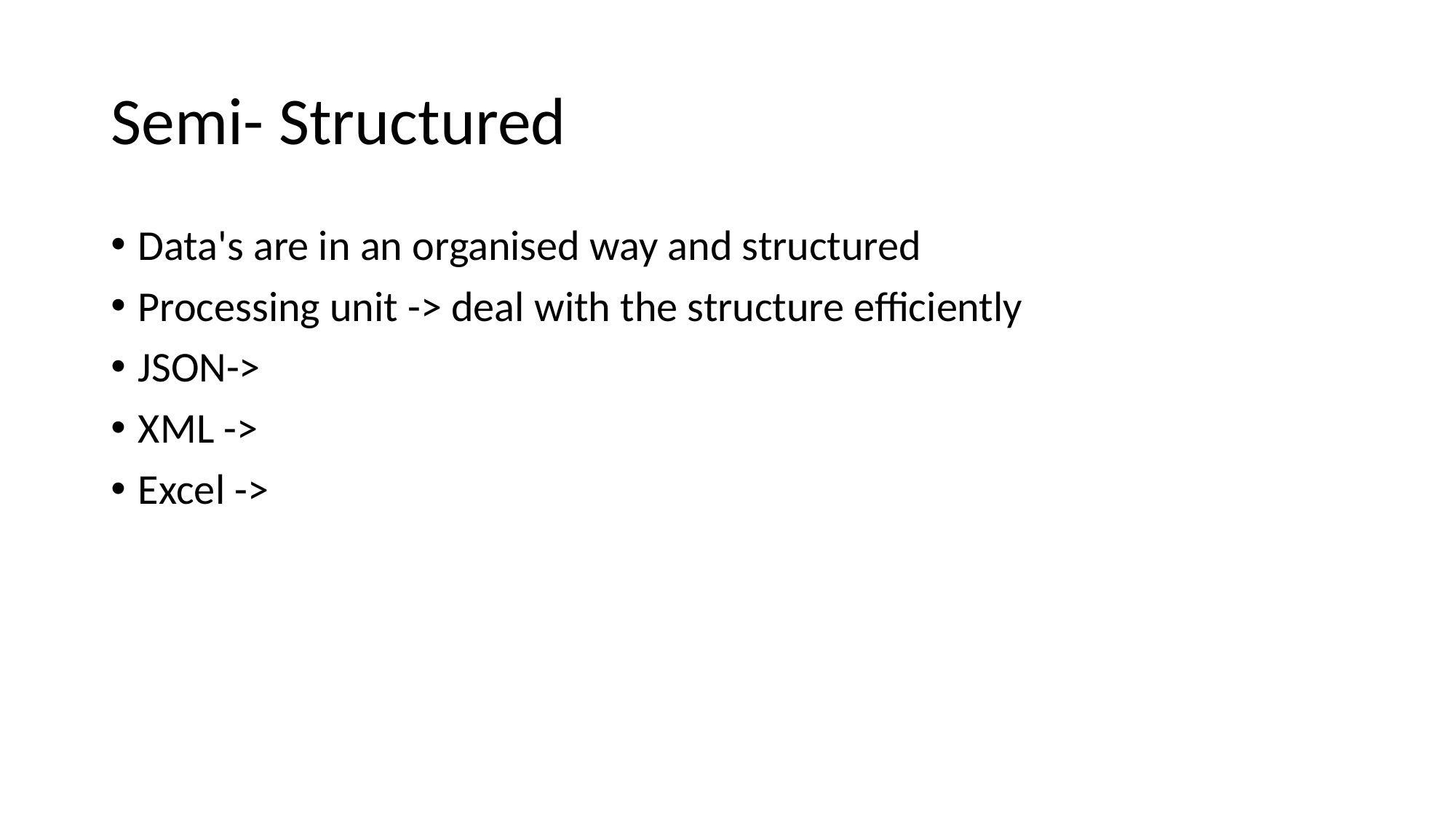

# Semi- Structured
Data's are in an organised way and structured
Processing unit -> deal with the structure efficiently
JSON->
XML ->
Excel ->